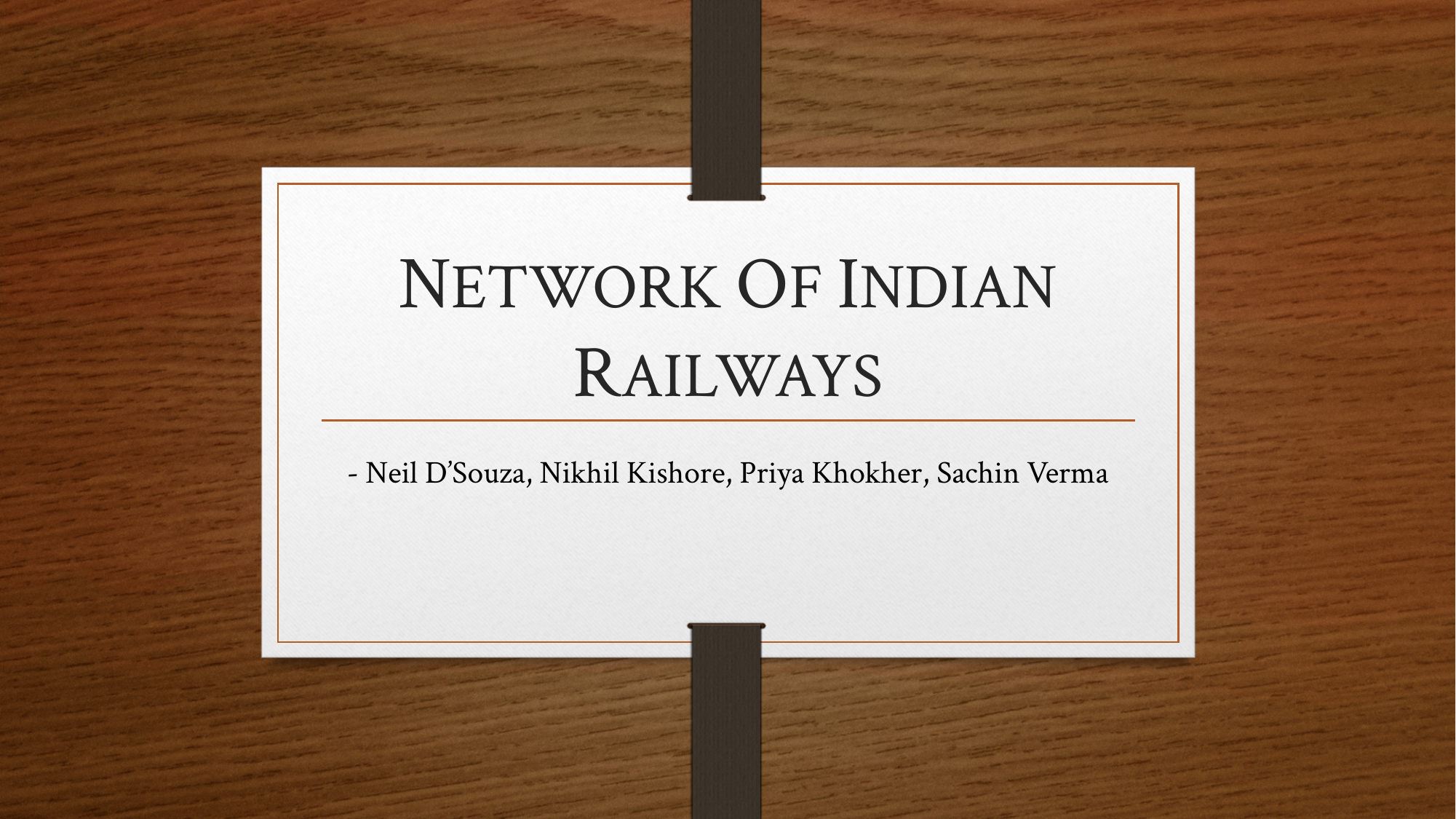

# NETWORK OF INDIAN RAILWAYS
- Neil D’Souza, Nikhil Kishore, Priya Khokher, Sachin Verma